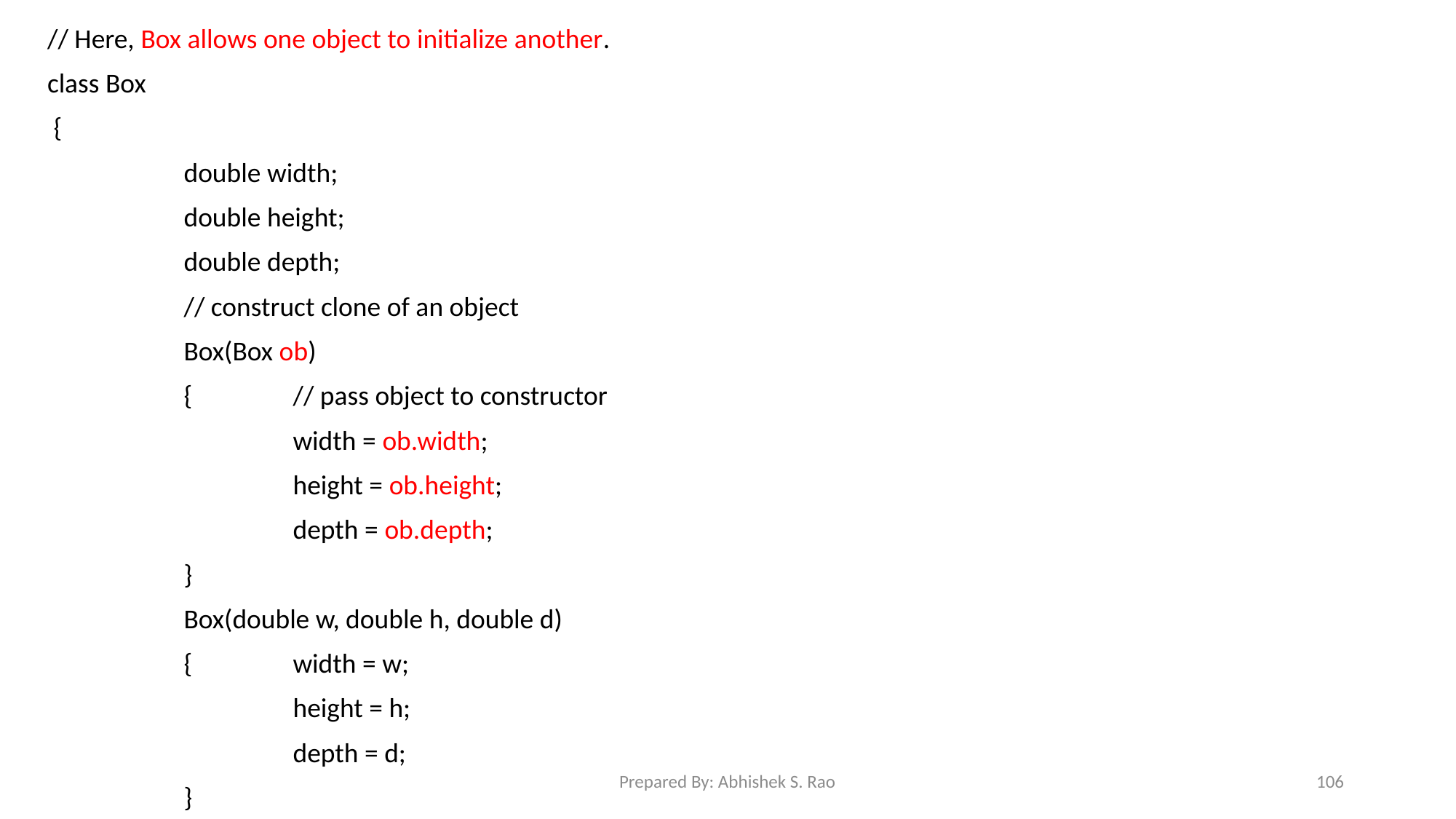

// Here, Box allows one object to initialize another.
class Box
 {
		double width;
		double height;
		double depth;
		// construct clone of an object
		Box(Box ob)
		{ 	// pass object to constructor
			width = ob.width;
			height = ob.height;
			depth = ob.depth;
		}
 	 	Box(double w, double h, double d)
		{	width = w;
			height = h;
			depth = d;
		}
Prepared By: Abhishek S. Rao
106